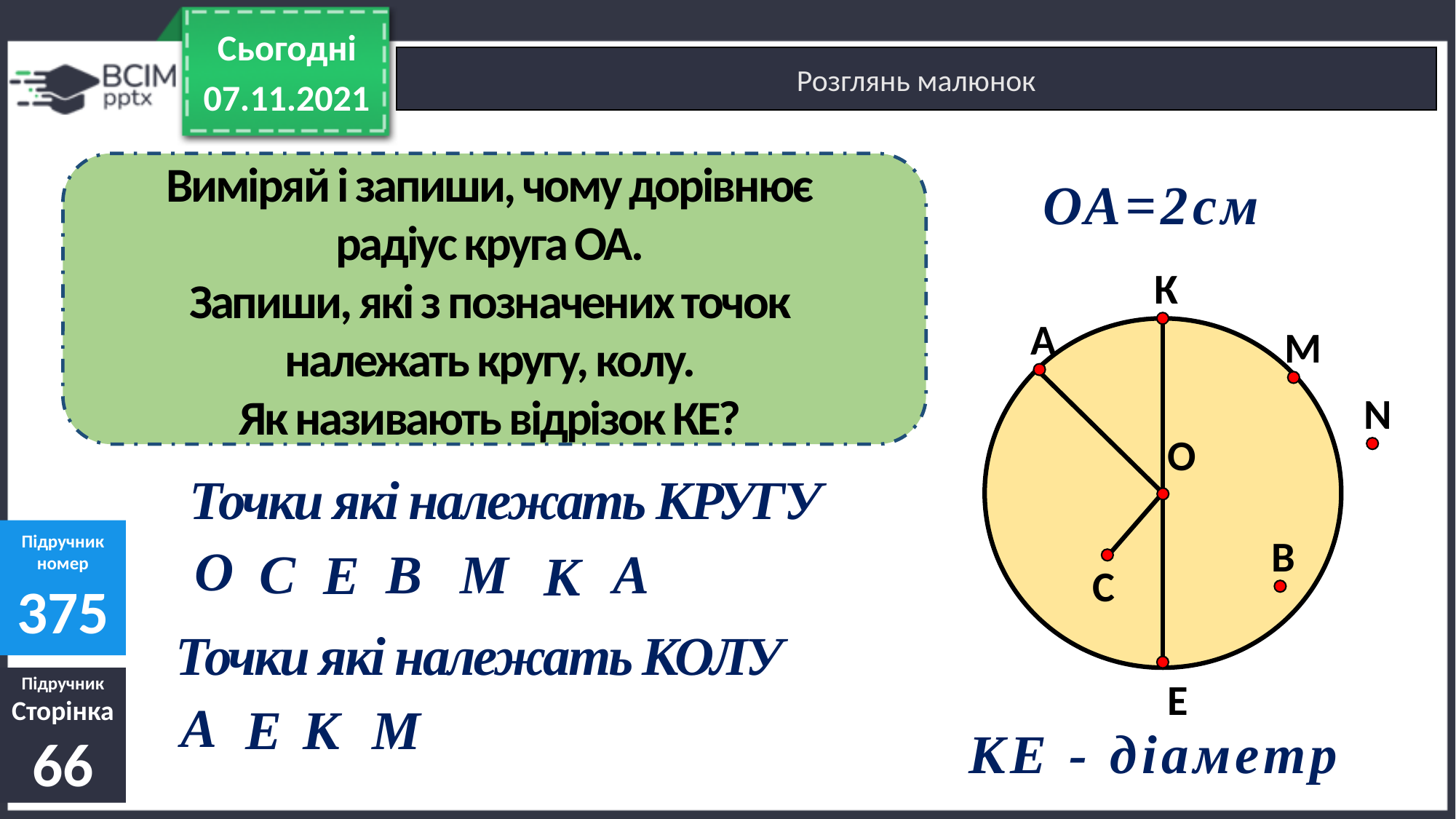

Сьогодні
Розглянь малюнок
07.11.2021
Виміряй і запиши, чому дорівнює
радіус круга ОА.
Запиши, які з позначених точок
належать кругу, колу.
Як називають відрізок КЕ?
ОА=2см
К
А

М

N
О

Точки які належать КРУГУ

Підручник
номер
375
В
О
А
С
В
М
Е
К

С

Точки які належать КОЛУ

Підручник
Сторінка
66
Е
А
К
Е
М
КЕ - діаметр